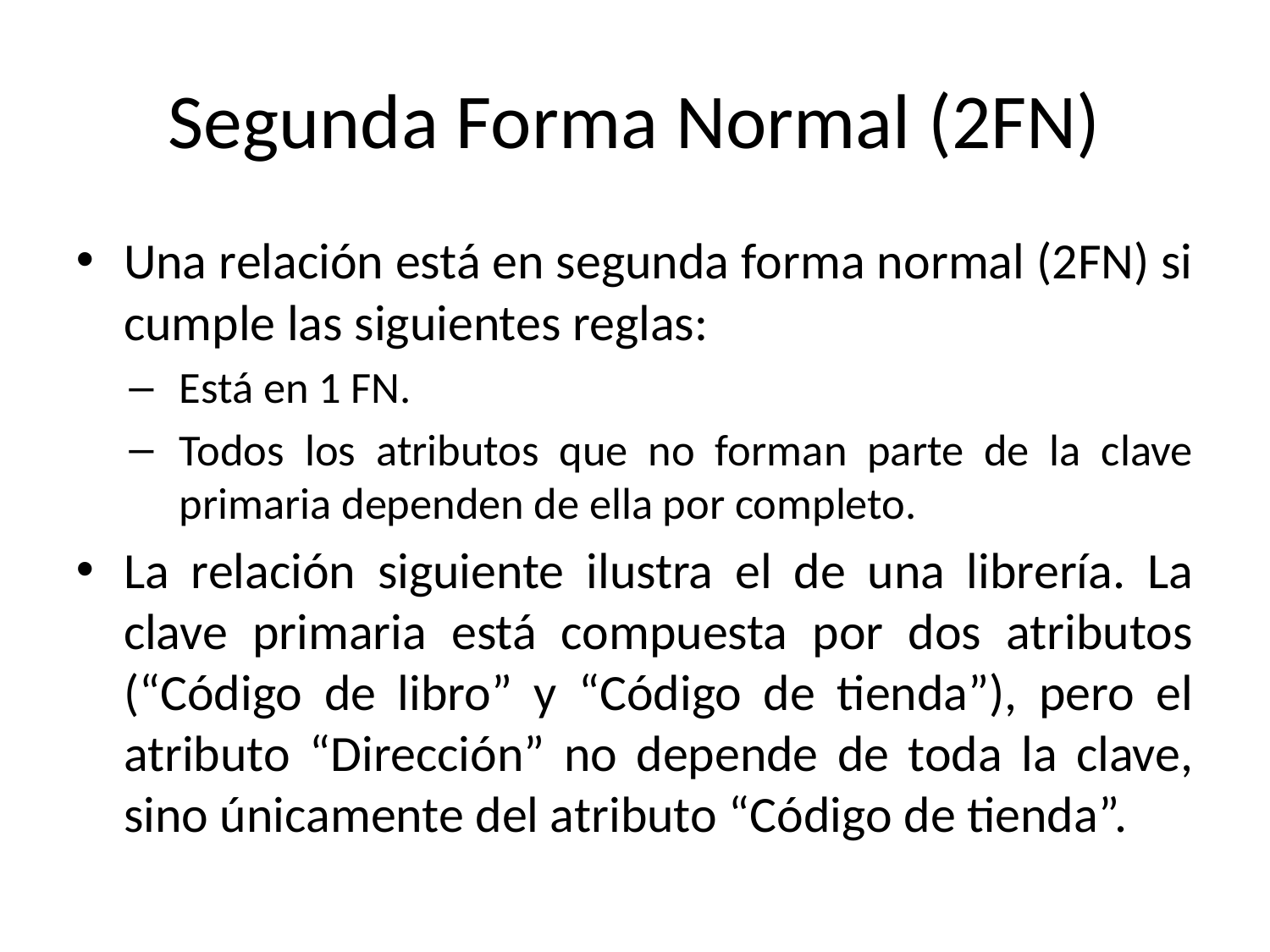

# Segunda Forma Normal (2FN)
Una relación está en segunda forma normal (2FN) si cumple las siguientes reglas:
Está en 1 FN.
Todos los atributos que no forman parte de la clave primaria dependen de ella por completo.
La relación siguiente ilustra el de una librería. La clave primaria está compuesta por dos atributos (“Código de libro” y “Código de tienda”), pero el atributo “Dirección” no depende de toda la clave, sino únicamente del atributo “Código de tienda”.